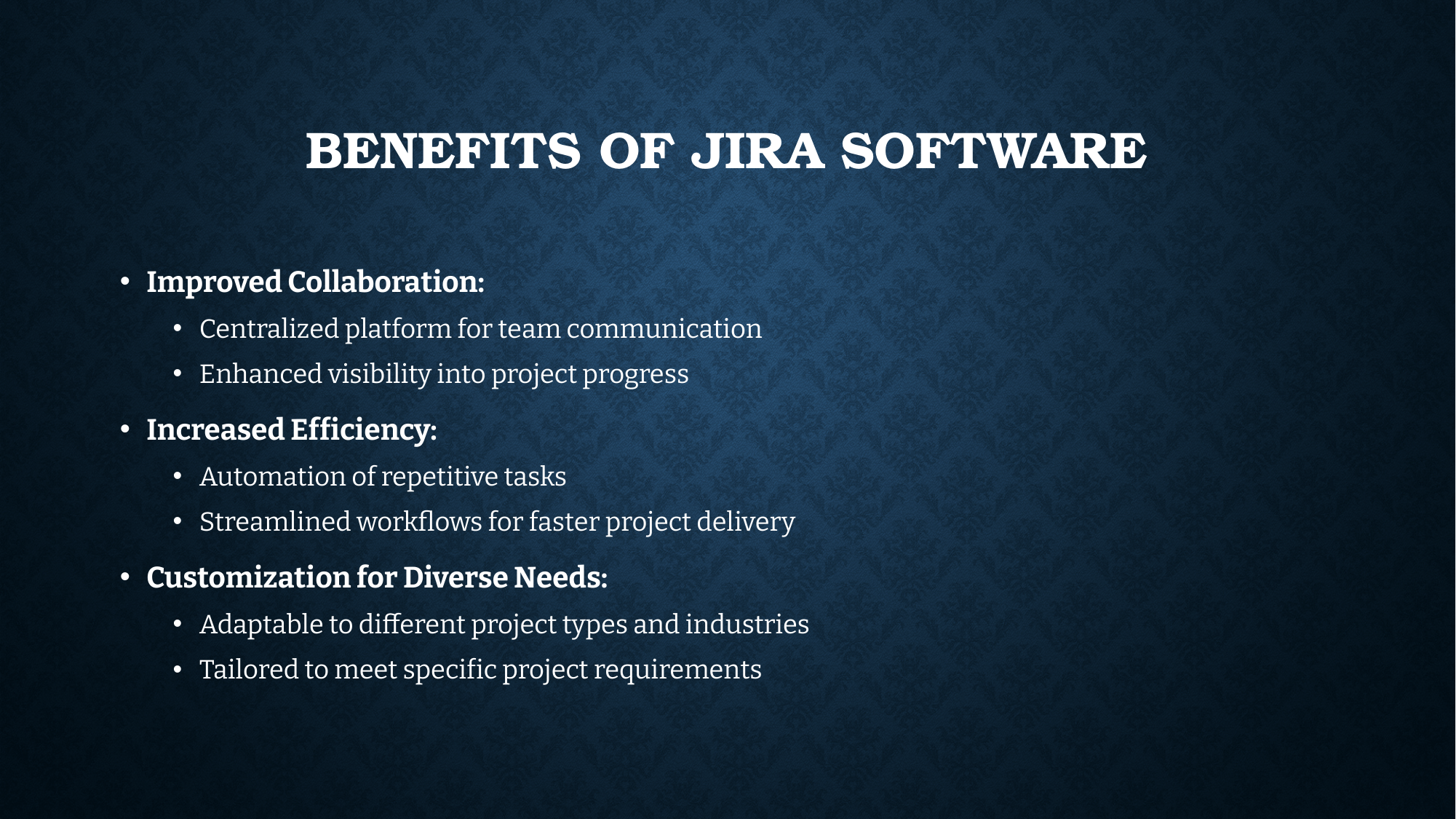

# Benefits of jira software
Improved Collaboration:
Centralized platform for team communication
Enhanced visibility into project progress
Increased Efficiency:
Automation of repetitive tasks
Streamlined workflows for faster project delivery
Customization for Diverse Needs:
Adaptable to different project types and industries
Tailored to meet specific project requirements